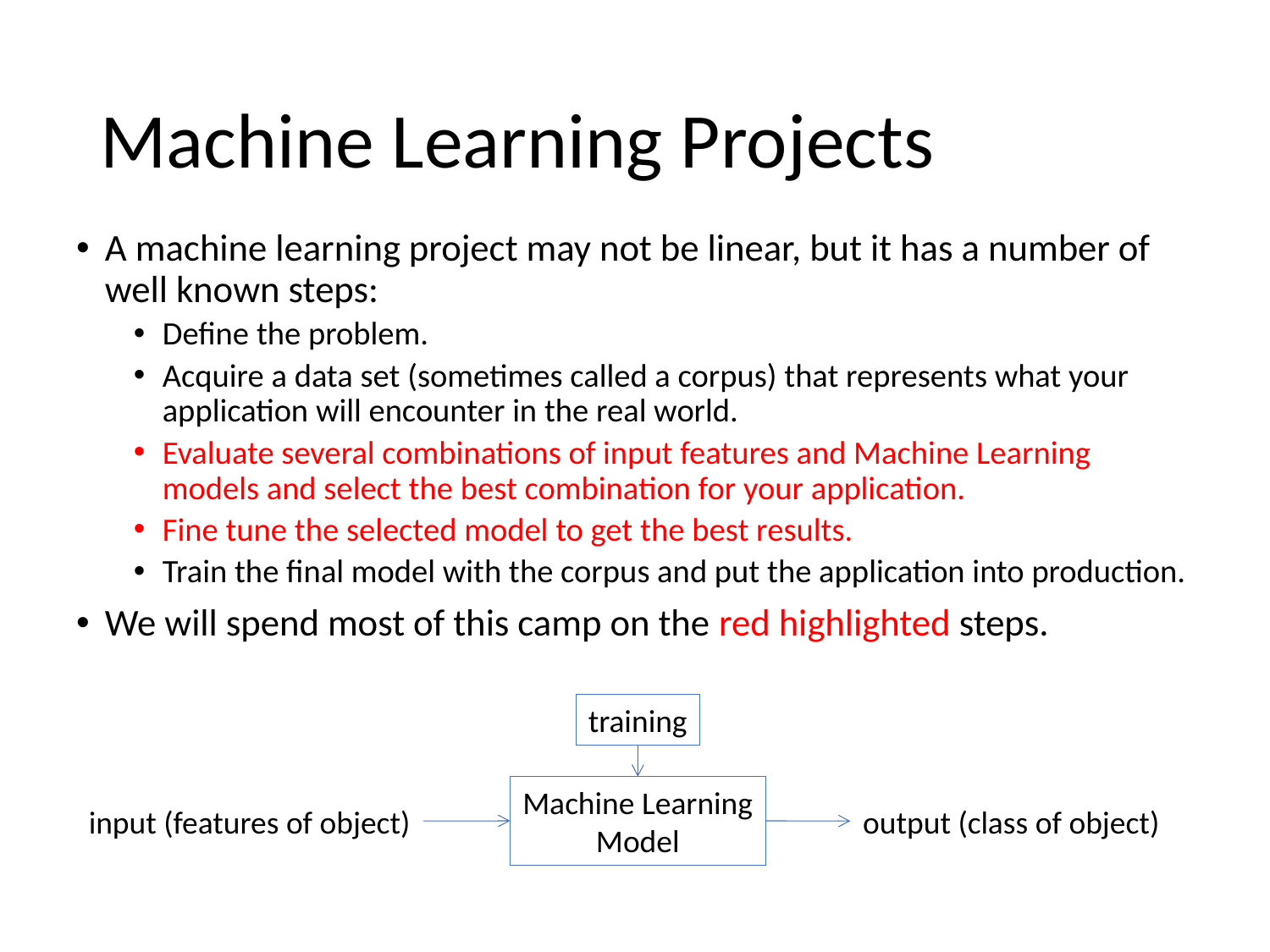

# Machine Learning Projects
A machine learning project may not be linear, but it has a number of well known steps:
Define the problem.
Acquire a data set (sometimes called a corpus) that represents what your application will encounter in the real world.
Evaluate several combinations of input features and Machine Learning models and select the best combination for your application.
Fine tune the selected model to get the best results.
Train the final model with the corpus and put the application into production.
We will spend most of this camp on the red highlighted steps.
training
Machine Learning
Model
input (features of object)
output (class of object)